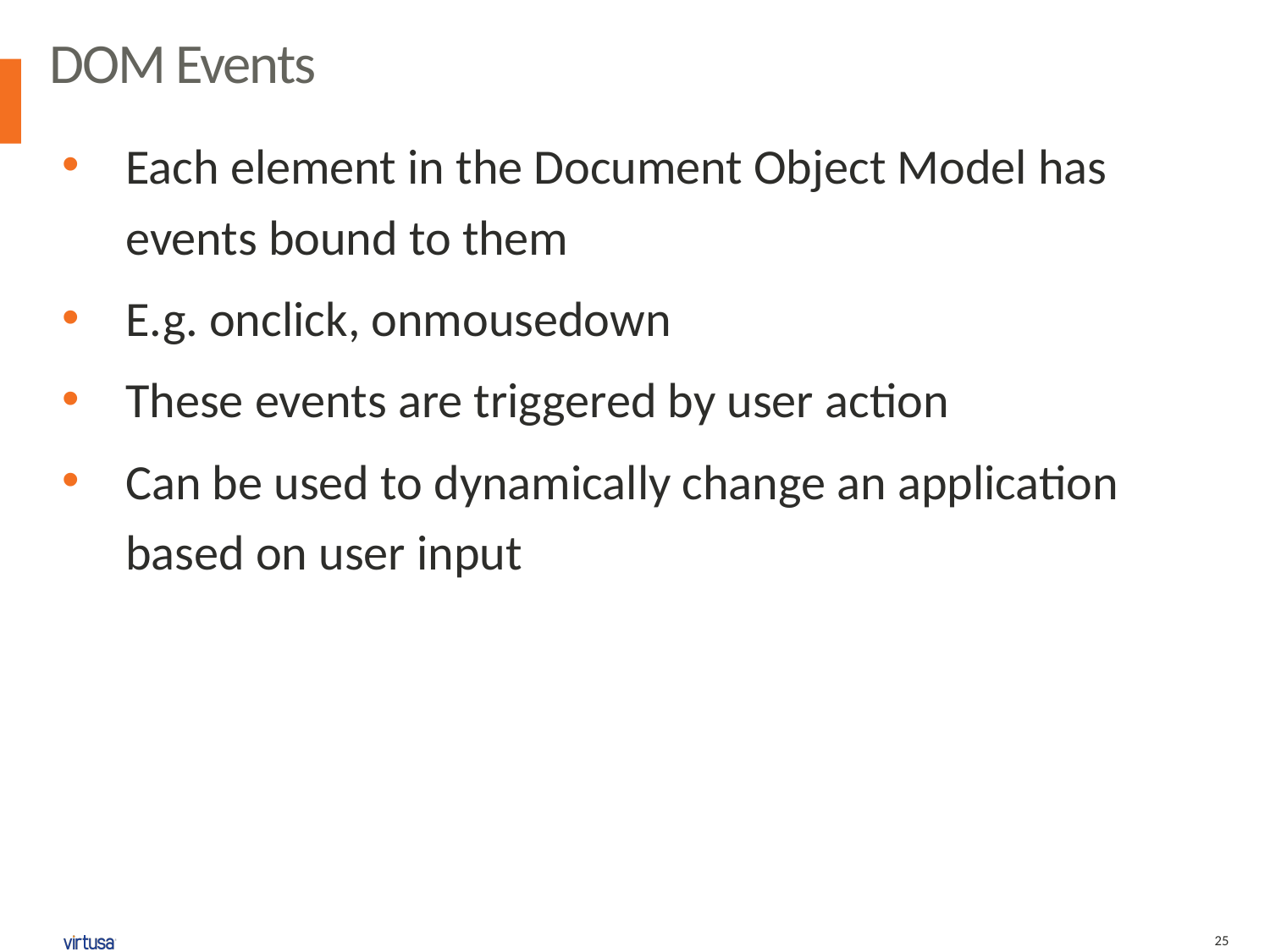

DOM Events

Each element in the Document Object Model has events bound to them
E.g. onclick, onmousedown
These events are triggered by user action
Can be used to dynamically change an application based on user input